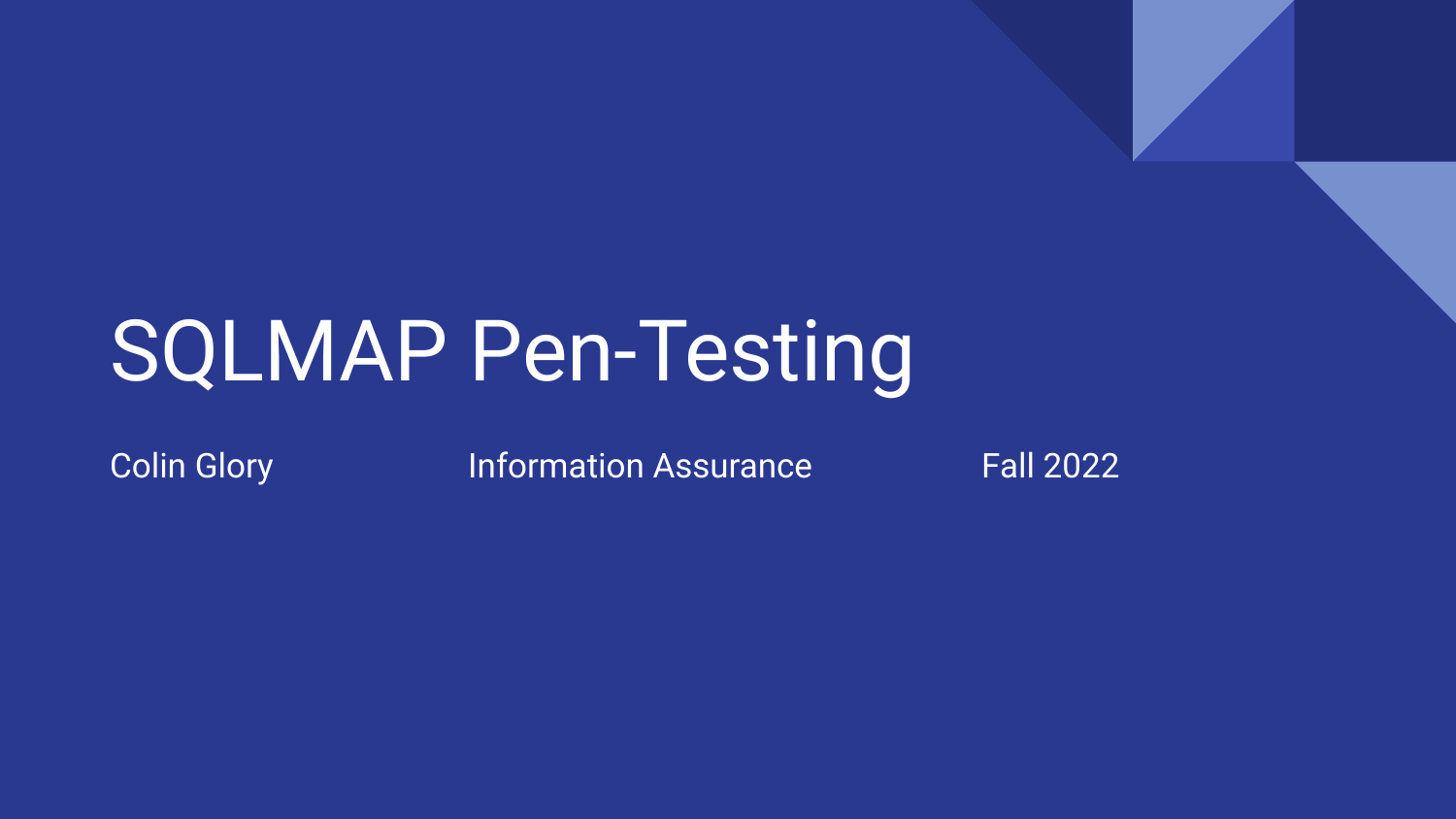

# SQLMAP Pen-Testing
Colin Glory                       Information Assurance                    Fall 2022